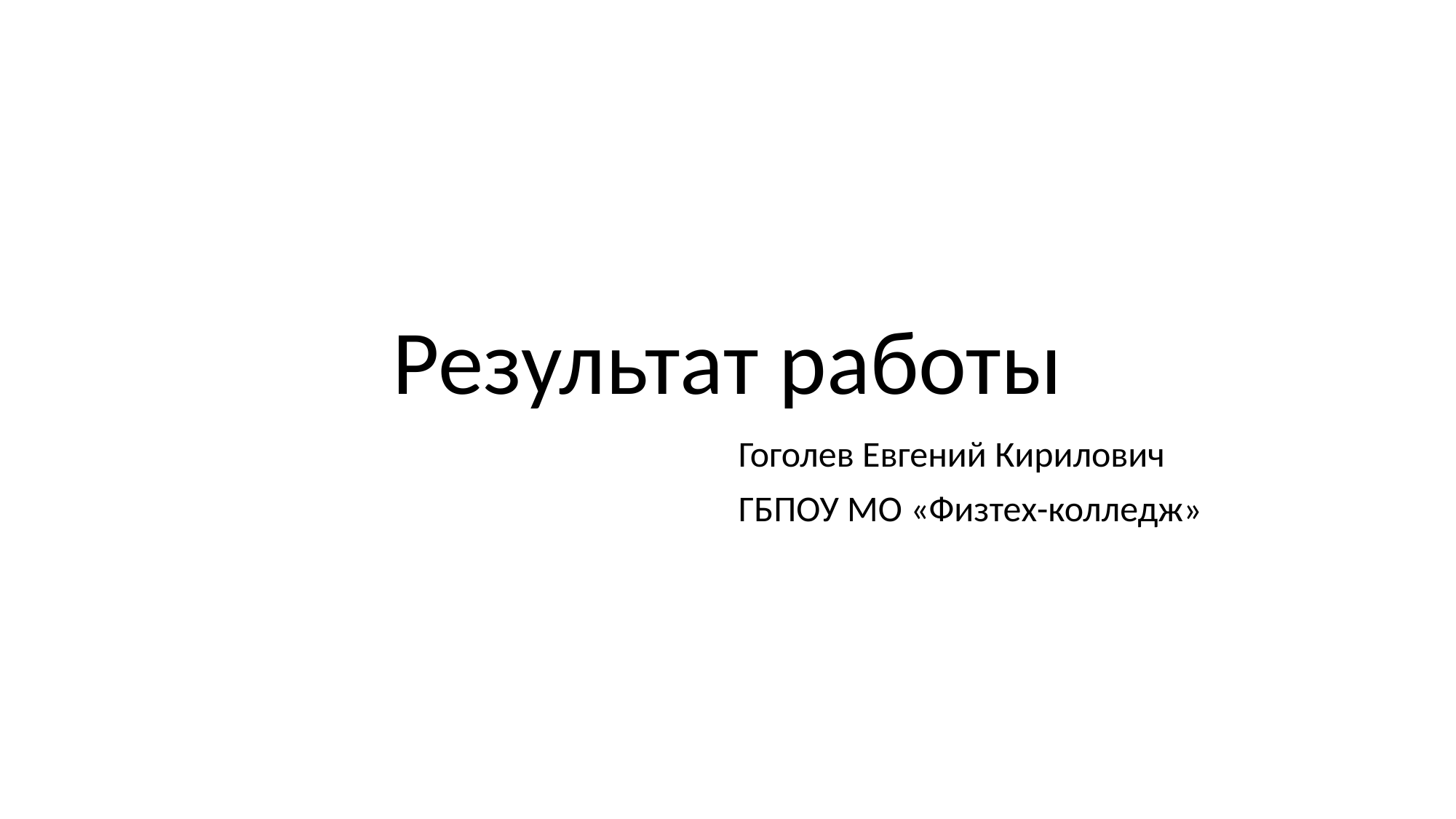

# Результат работы
Гоголев Евгений Кирилович
ГБПОУ МО «Физтех-колледж»